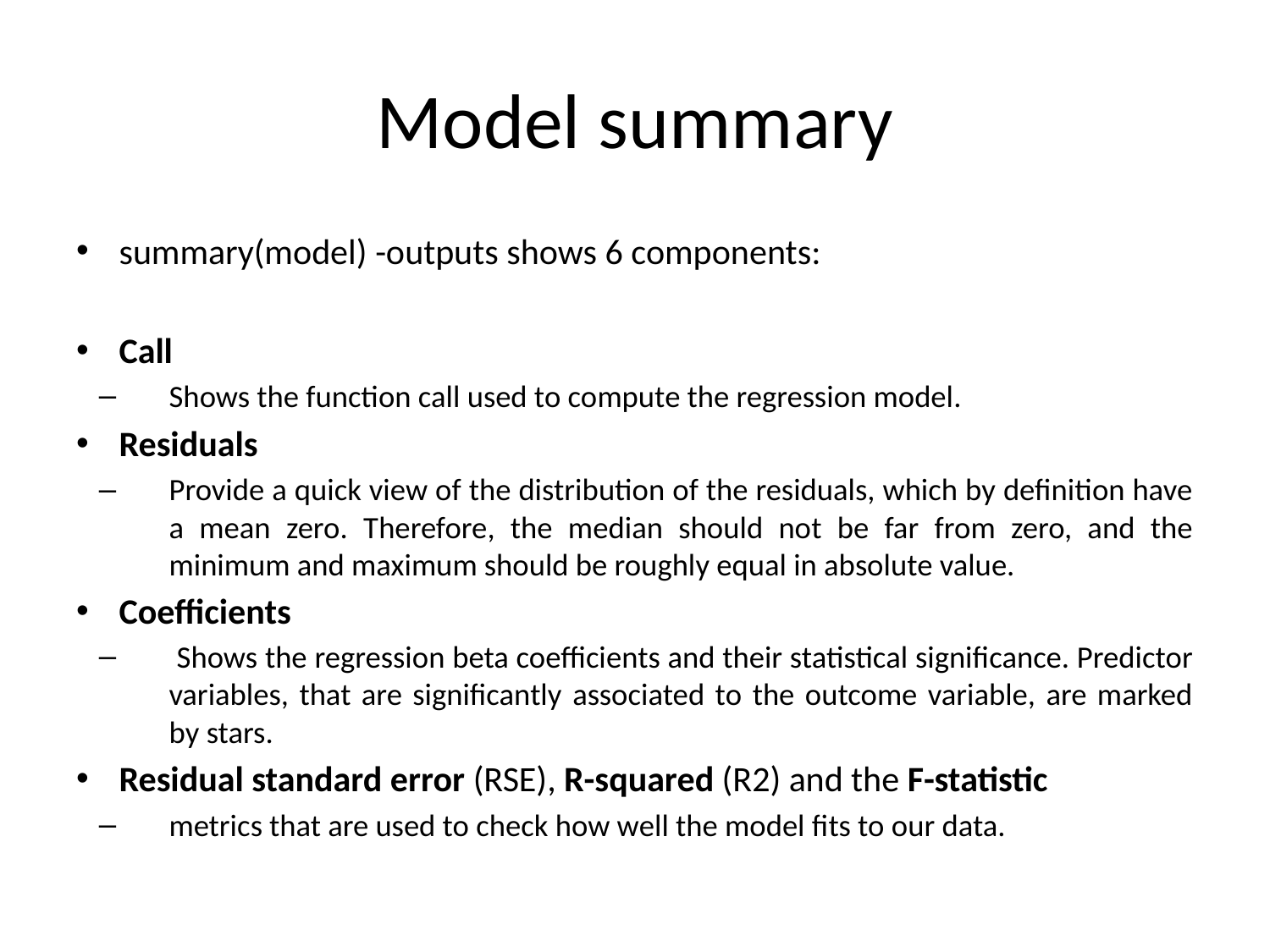

# Model summary
summary(model) -outputs shows 6 components:

Call
Shows the function call used to compute the regression model.
Residuals
Provide a quick view of the distribution of the residuals, which by definition have a mean zero. Therefore, the median should not be far from zero, and the minimum and maximum should be roughly equal in absolute value.
Coefficients
 Shows the regression beta coefficients and their statistical significance. Predictor variables, that are significantly associated to the outcome variable, are marked by stars.
Residual standard error (RSE), R-squared (R2) and the F-statistic
metrics that are used to check how well the model fits to our data.